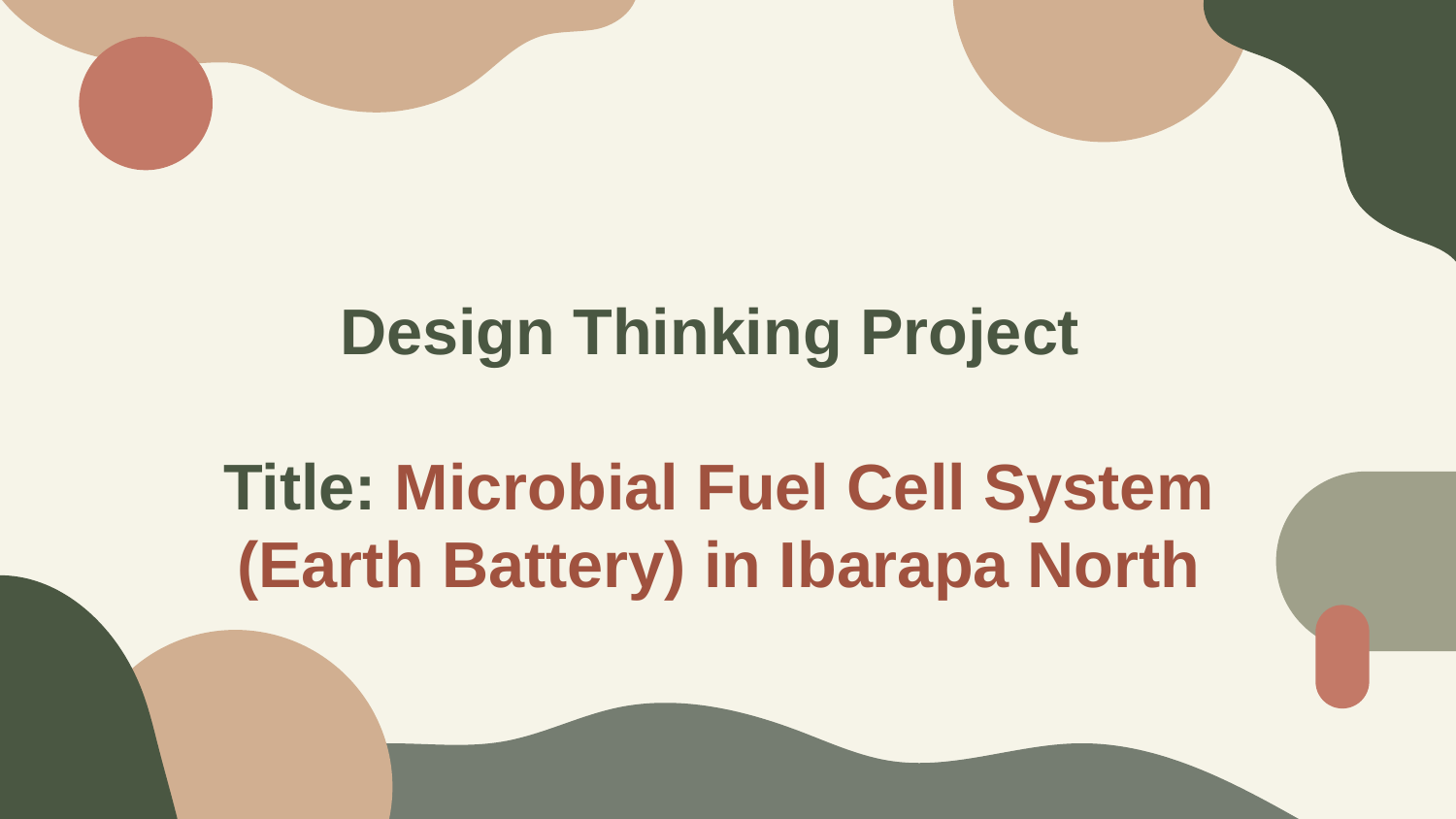

# Design Thinking Project Title: Microbial Fuel Cell System (Earth Battery) in Ibarapa North